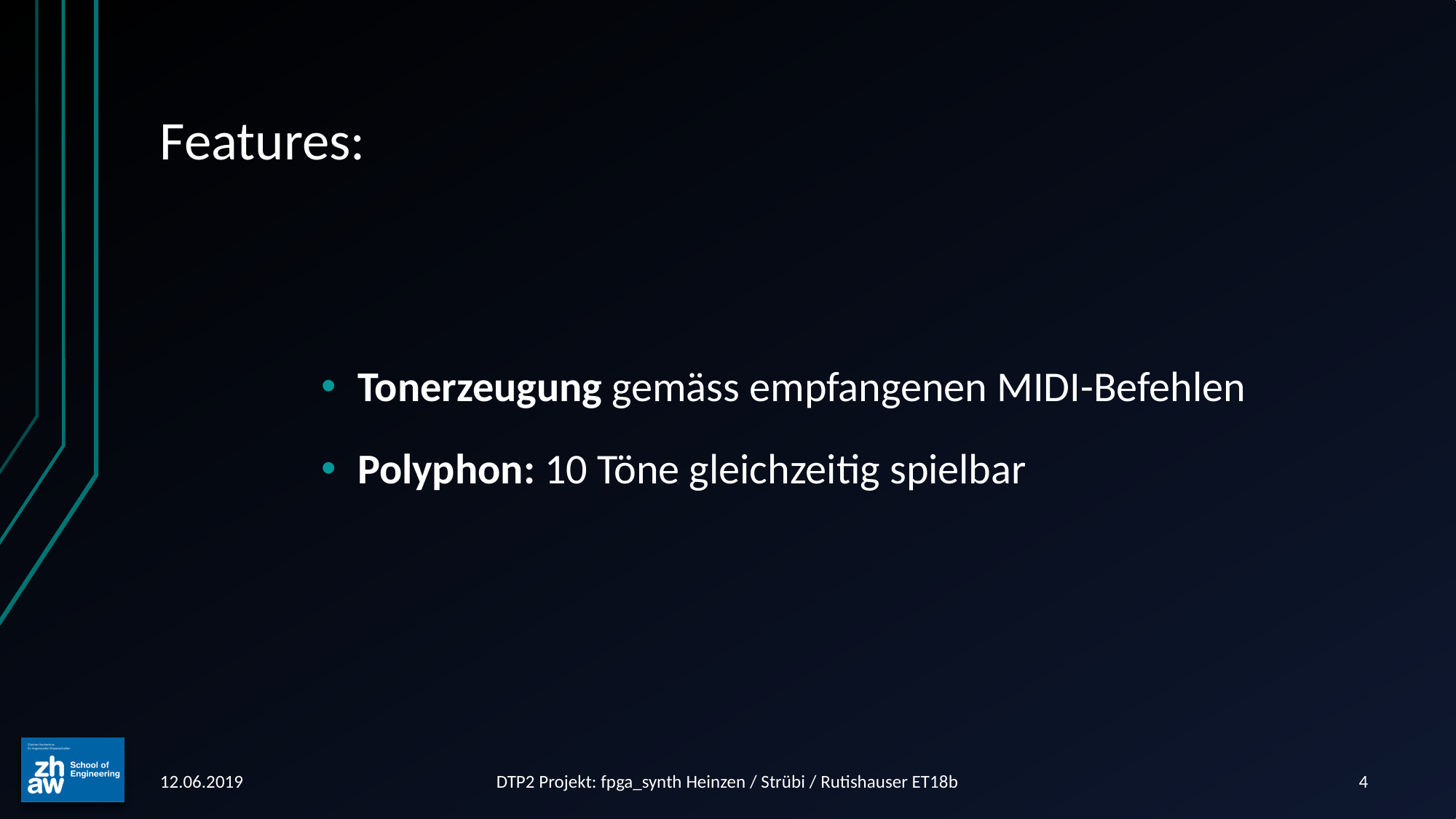

# Features:
Tonerzeugung gemäss empfangenen MIDI-Befehlen
Polyphon: 10 Töne gleichzeitig spielbar
12.06.2019
DTP2 Projekt: fpga_synth Heinzen / Strübi / Rutishauser ET18b
4